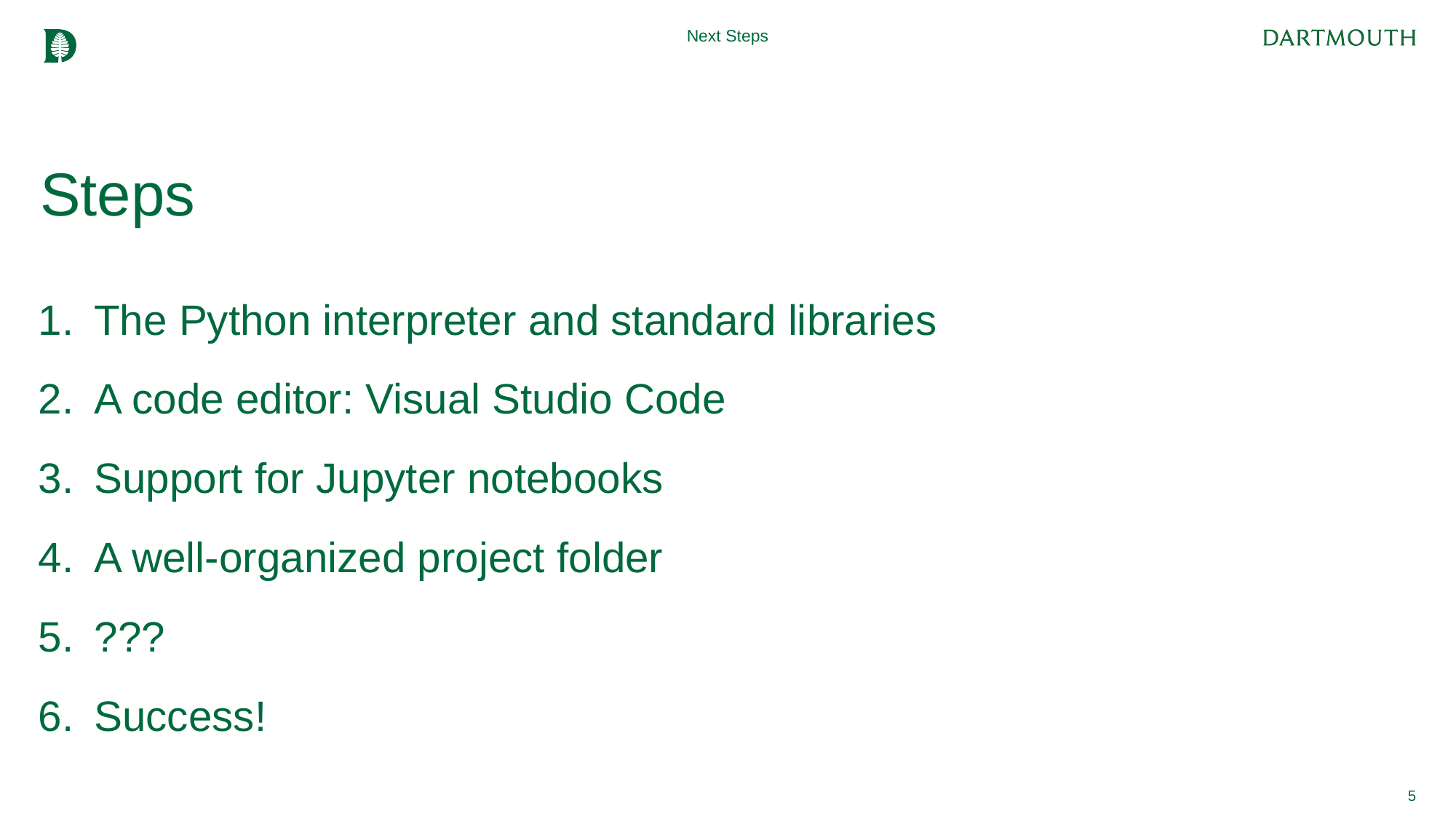

Next Steps
# Steps
The Python interpreter and standard libraries
A code editor: Visual Studio Code
Support for Jupyter notebooks
A well-organized project folder
???
Success!
5